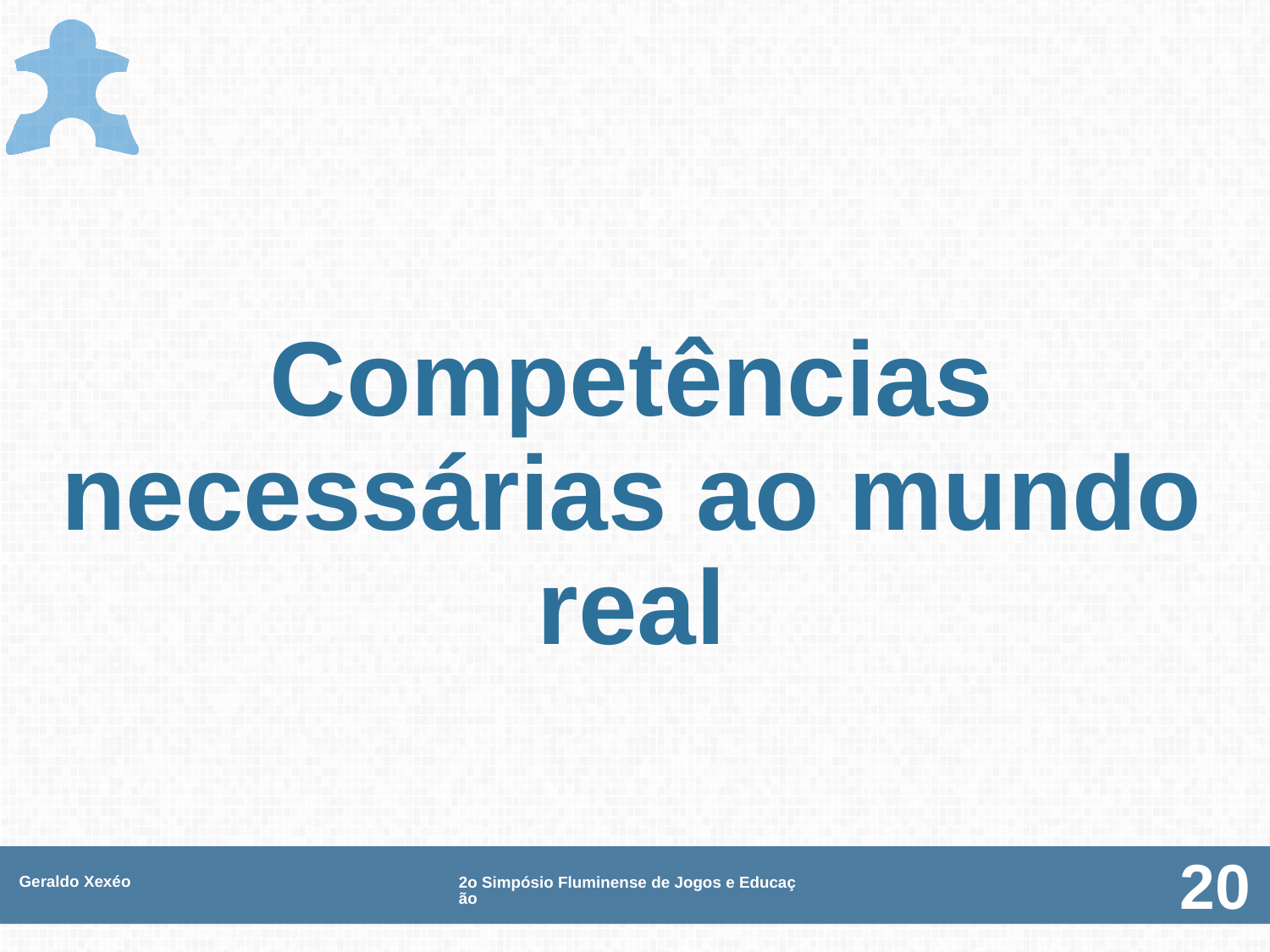

# Competências necessárias ao mundo real
Geraldo Xexéo
2o Simpósio Fluminense de Jogos e Educação
20